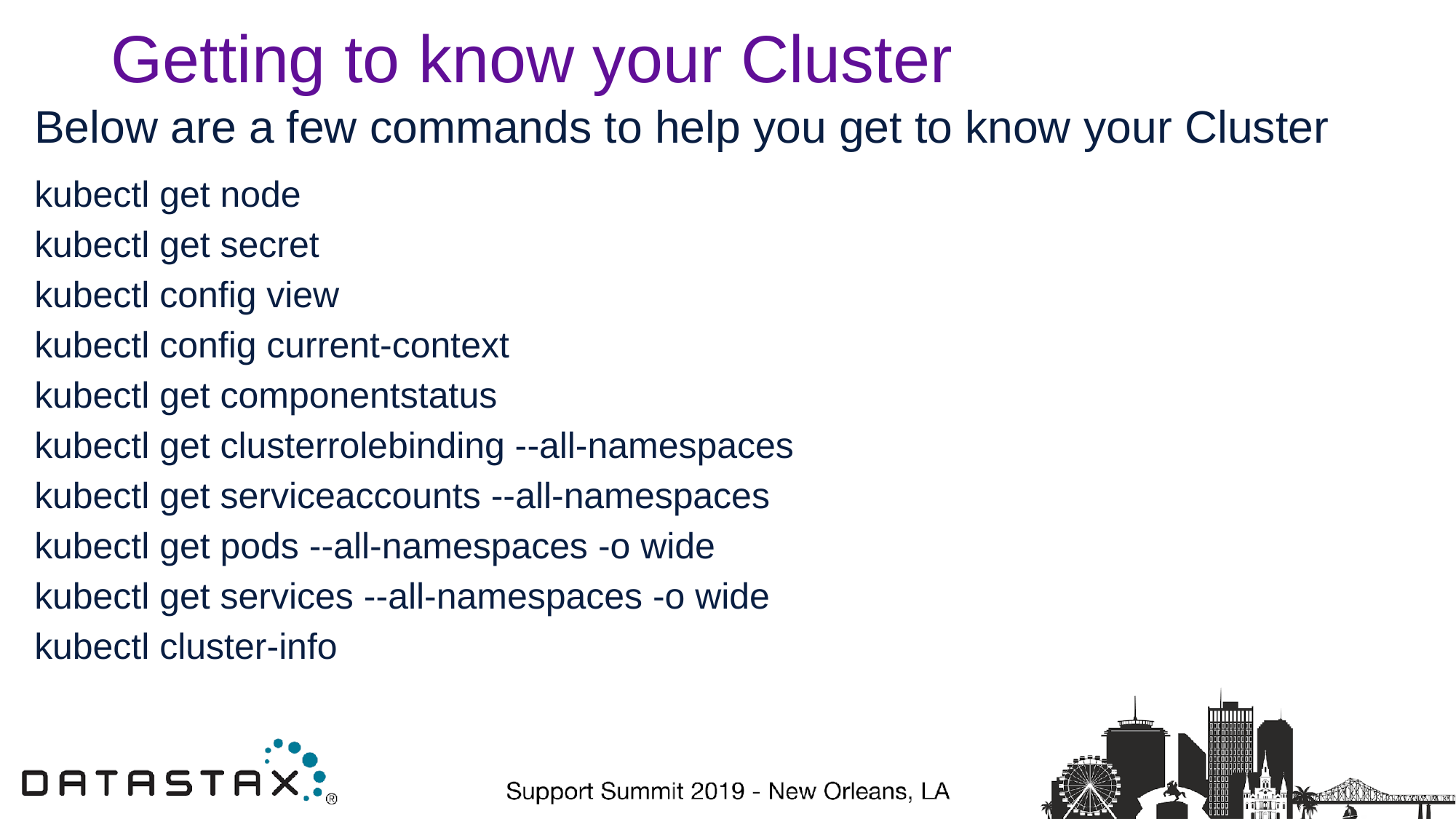

# Getting to know your Cluster
Below are a few commands to help you get to know your Cluster
kubectl get node
kubectl get secret
kubectl config view
kubectl config current-context
kubectl get componentstatus
kubectl get clusterrolebinding --all-namespaces
kubectl get serviceaccounts --all-namespaces
kubectl get pods --all-namespaces -o wide
kubectl get services --all-namespaces -o wide
kubectl cluster-info